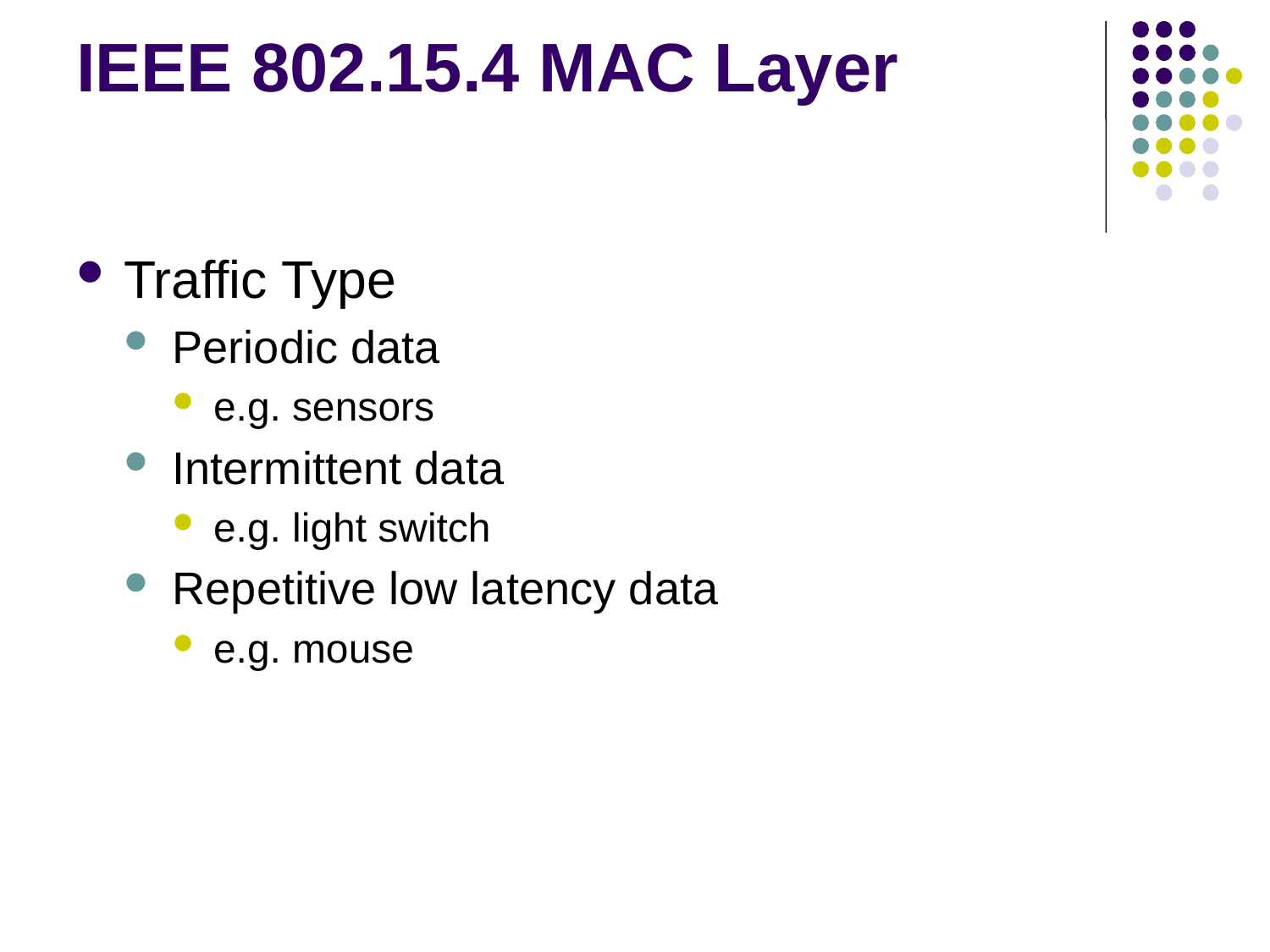

# IEEE 802.15.4 MAC Layer
Traffic Type
Periodic data
e.g. sensors
Intermittent data
e.g. light switch
Repetitive low latency data
e.g. mouse